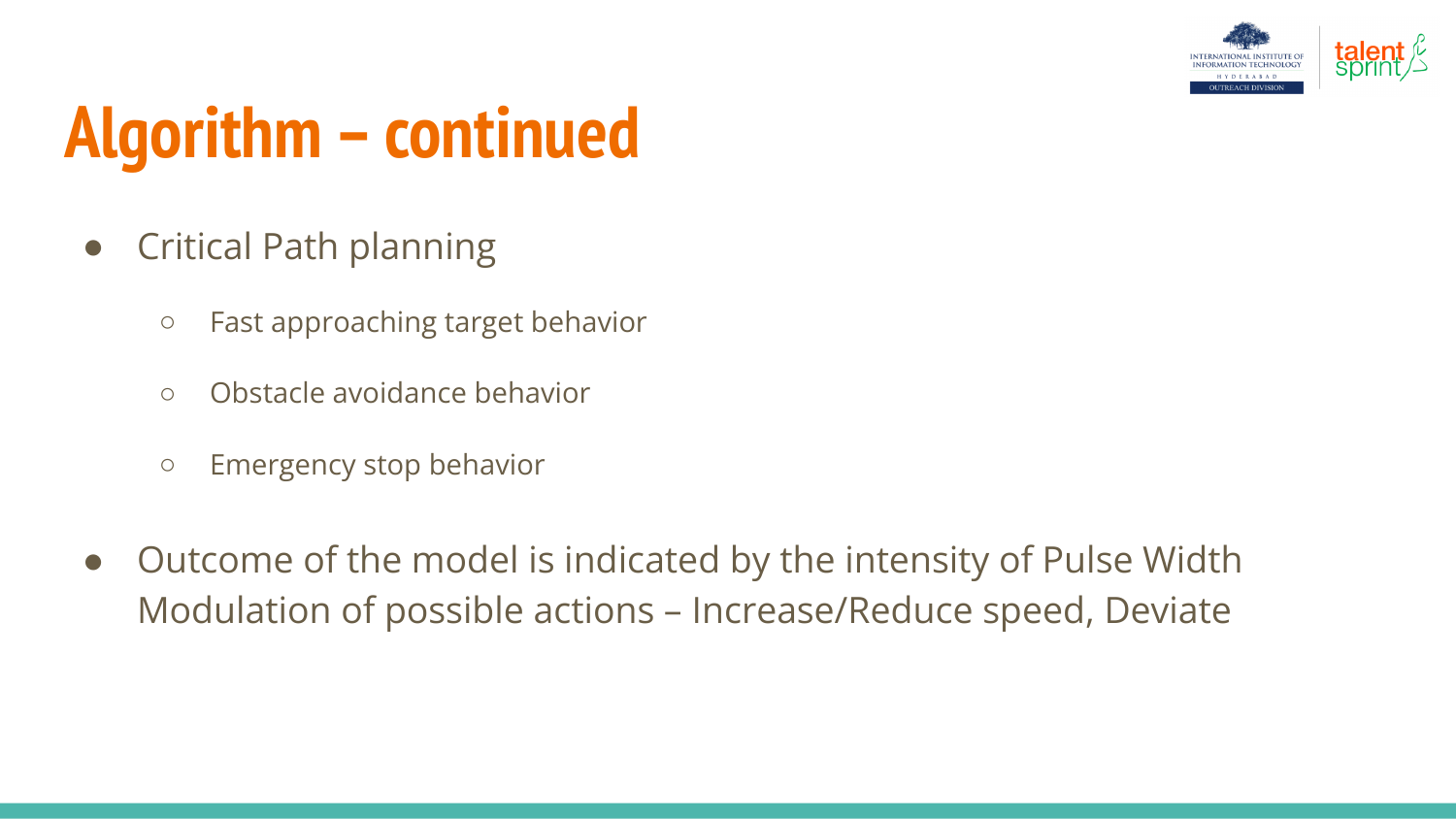

# Algorithm – continued
Critical Path planning
Fast approaching target behavior
Obstacle avoidance behavior
Emergency stop behavior

Outcome of the model is indicated by the intensity of Pulse Width Modulation of possible actions – Increase/Reduce speed, Deviate